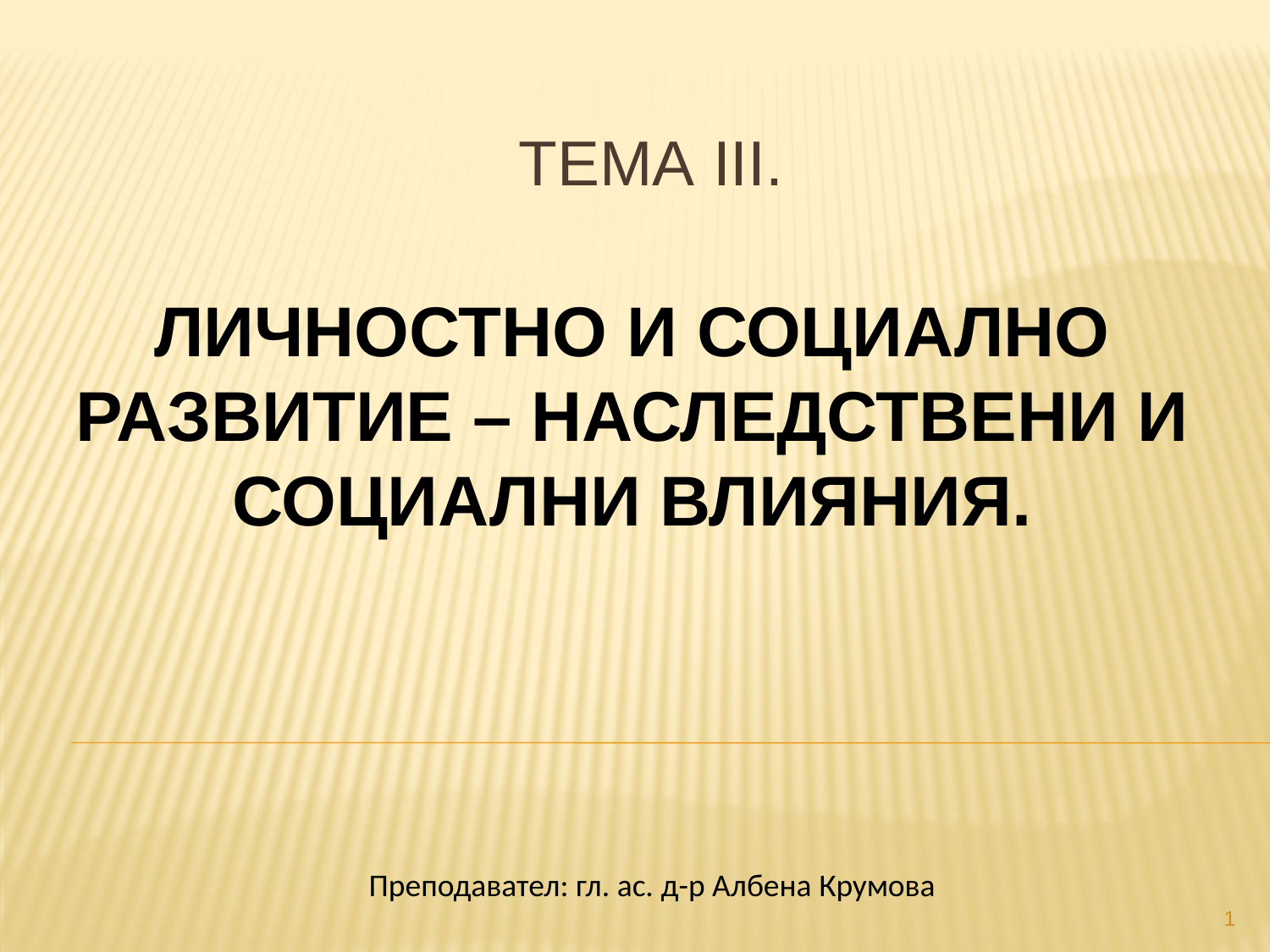

# ТЕМА III.
ЛИЧНОСТНО И СОЦИАЛНО РАЗВИТИЕ – НАСЛЕДСТВЕНИ И СОЦИАЛНИ ВЛИЯНИЯ.
Преподавател: гл. ас. д-р Албена Крумова
1